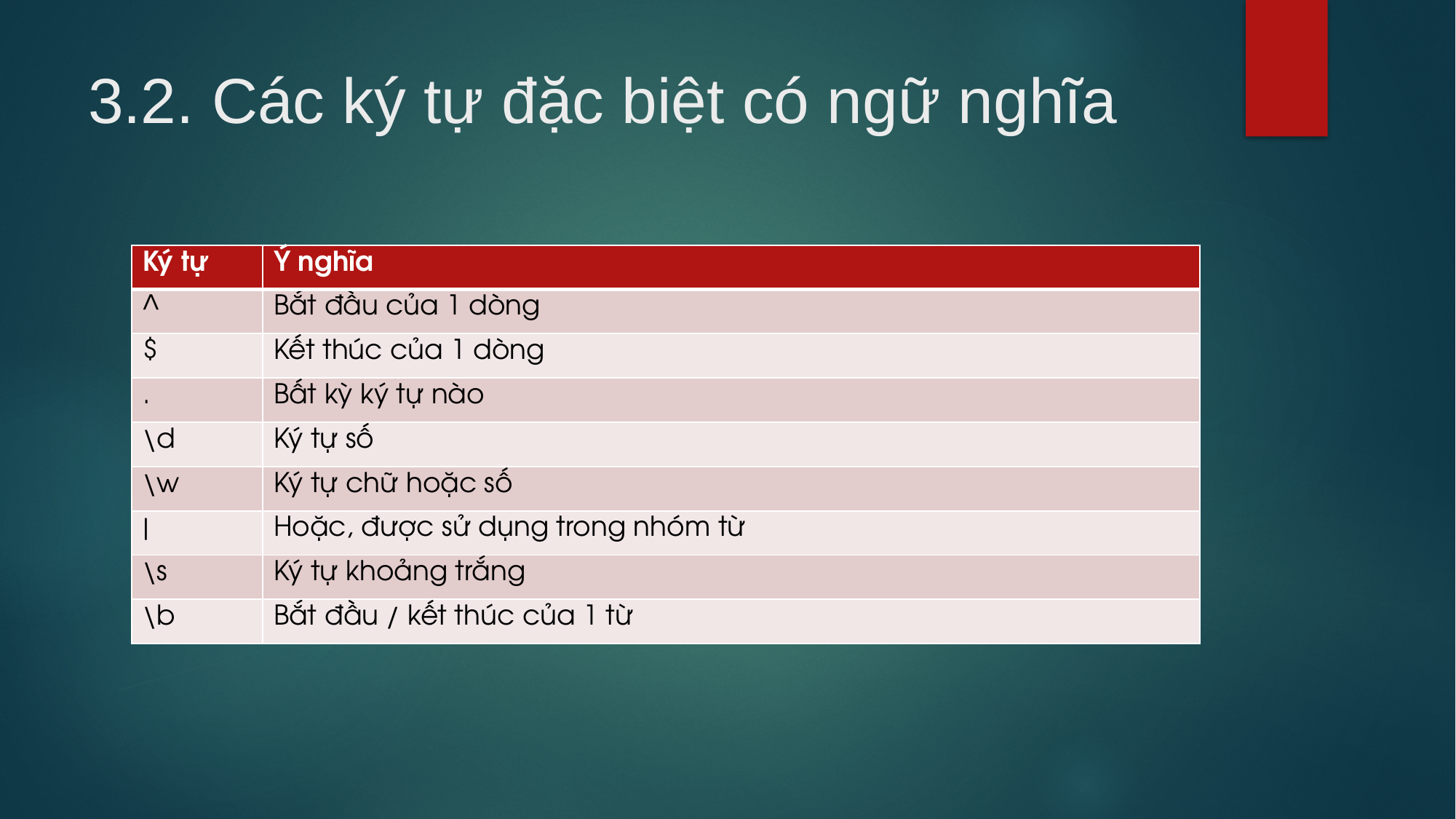

# 3.2. Các ký tự đặc biệt có ngữ nghĩa
| Ký tự | Ý nghĩa |
| --- | --- |
| ^ | Bắt đầu của 1 dòng |
| $ | Kết thúc của 1 dòng |
| . | Bất kỳ ký tự nào |
| \d | Ký tự số |
| \w | Ký tự chữ hoặc số |
| | | Hoặc, được sử dụng trong nhóm từ |
| \s | Ký tự khoảng trắng |
| \b | Bắt đầu / kết thúc của 1 từ |